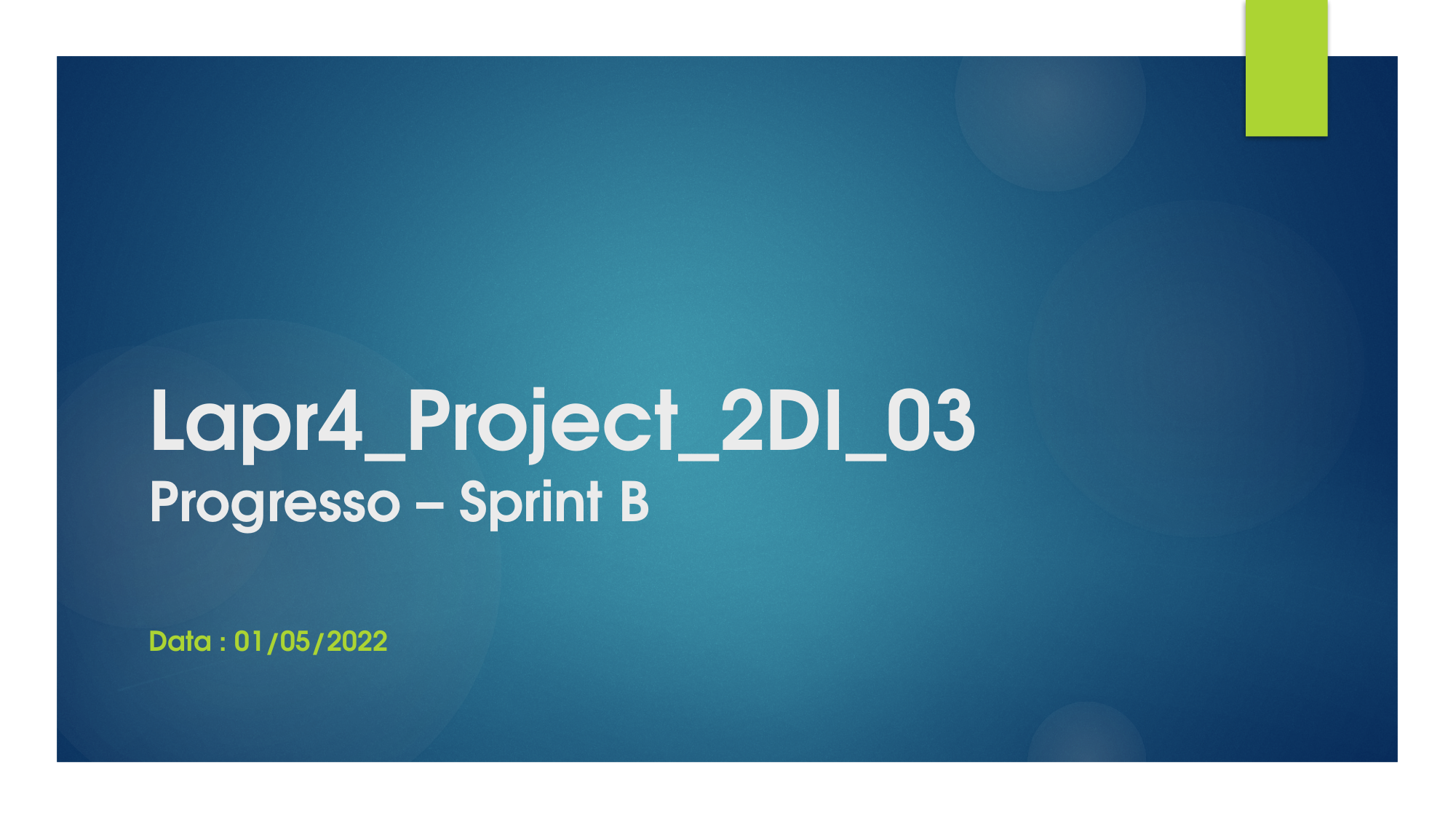

# Lapr4_Project_2DI_03 Progresso – Sprint B

Data : 01/05/2022